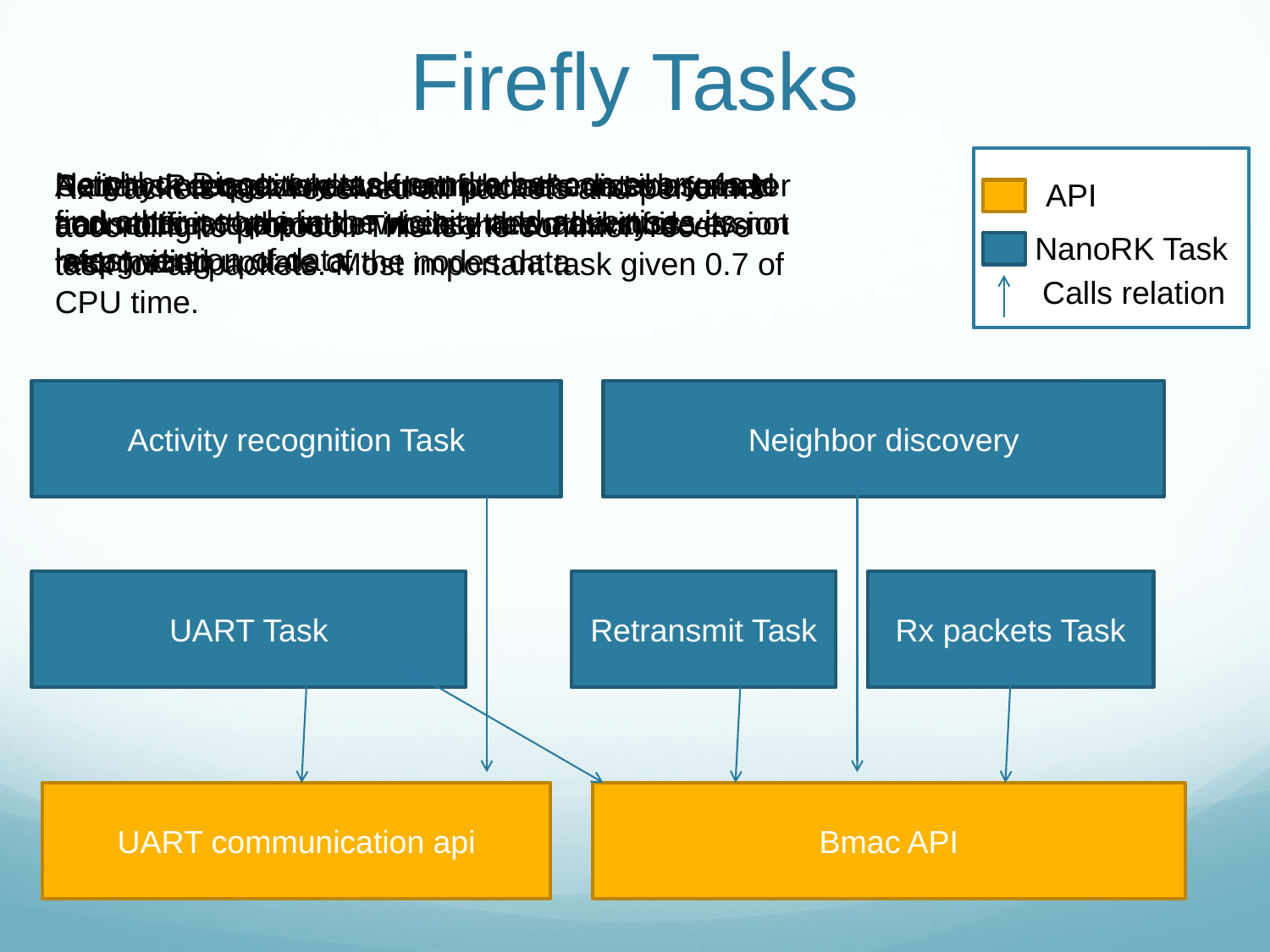

# Firefly Tasks

Neighbor Discovery task send a beacon every 4s to find other people in the vicinity and advertises its latest version of data.
Activity Recognition task monitors the accelerometer
and notifies the phone when a new activity is recognized.
Uart task requests data from phone’s database and transmits it to the other node. It also asks for version information update of the nodes data
Retransmit task takes care of retransmissions and connection termination in case the other node is  not responding
Rx Packets task received all packets and performs according to protocol. This is the common receive task for all packets. Most important task given 0.7 of CPU time.
API

NanoRK Task

Calls relation
Activity recognition Task
Neighbor discovery
UART Task
Retransmit Task
Rx packets Task
UART communication api
Bmac API